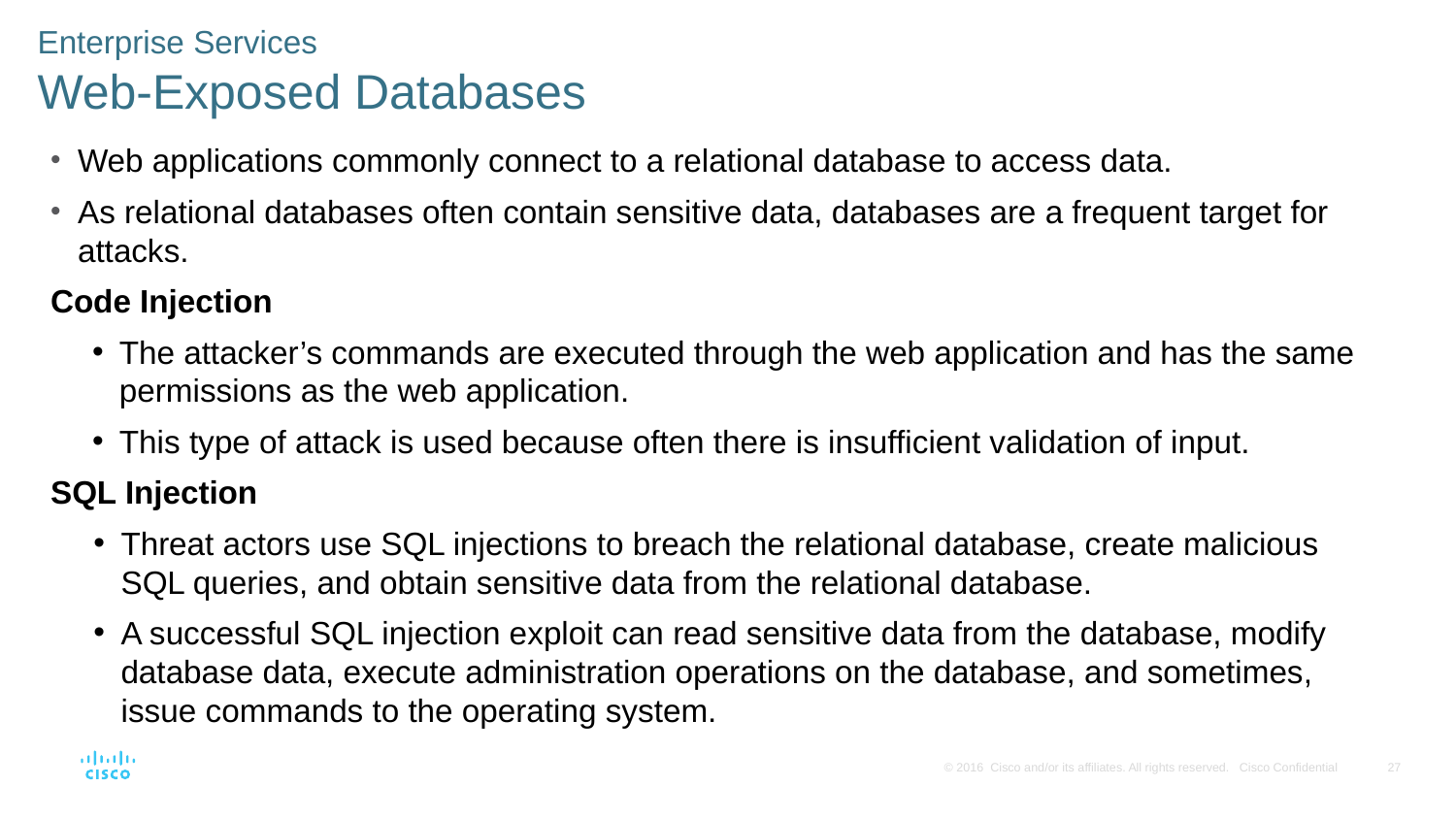

Enterprise Services
Web-Exposed Databases
Web applications commonly connect to a relational database to access data.
As relational databases often contain sensitive data, databases are a frequent target for attacks.
Code Injection
The attacker’s commands are executed through the web application and has the same permissions as the web application.
This type of attack is used because often there is insufficient validation of input.
SQL Injection
Threat actors use SQL injections to breach the relational database, create malicious SQL queries, and obtain sensitive data from the relational database.
A successful SQL injection exploit can read sensitive data from the database, modify database data, execute administration operations on the database, and sometimes, issue commands to the operating system.